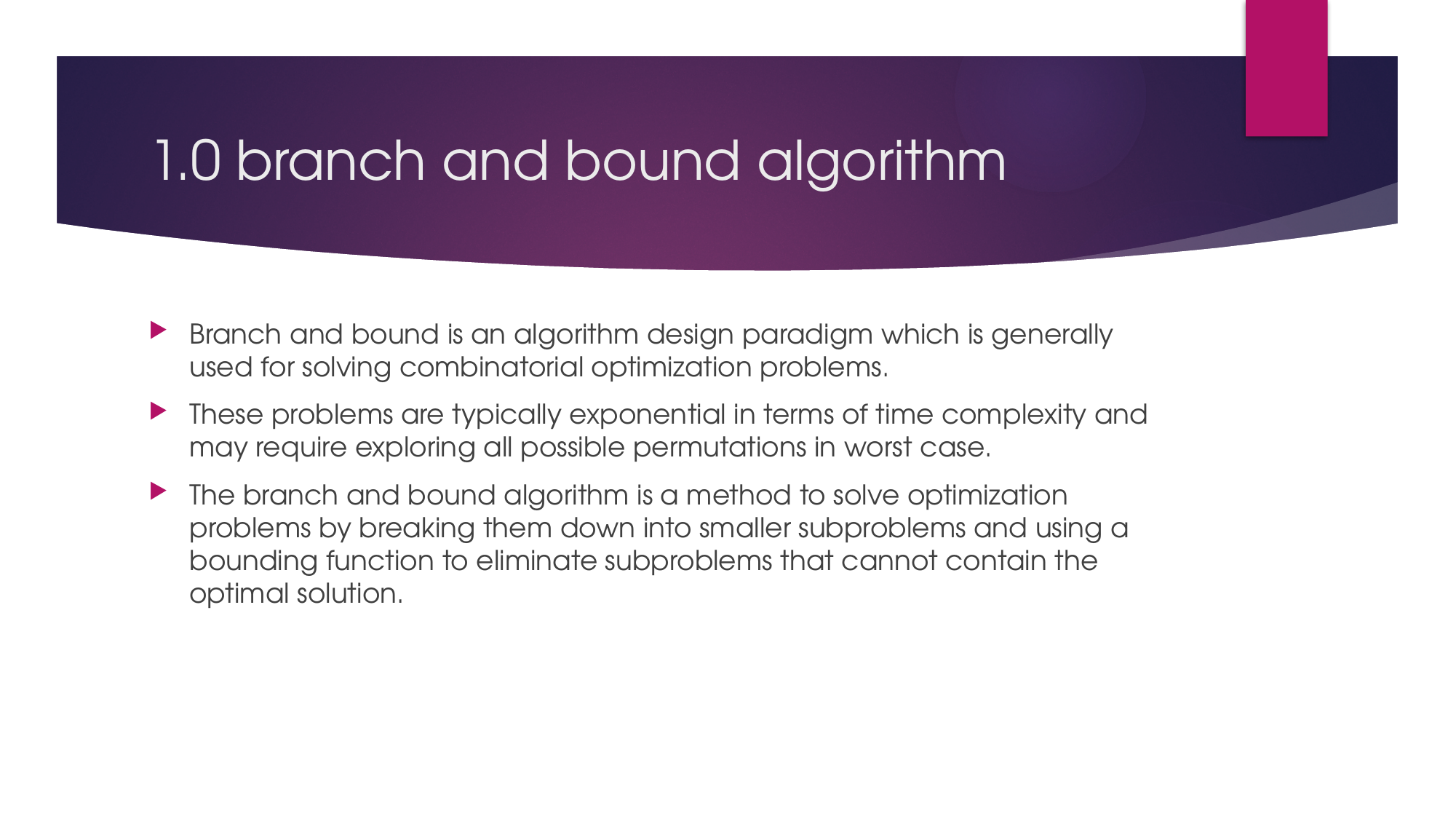

# 1.0 branch and bound algorithm
Branch and bound is an algorithm design paradigm which is generally used for solving combinatorial optimization problems.
These problems are typically exponential in terms of time complexity and may require exploring all possible permutations in worst case.
The branch and bound algorithm is a method to solve optimization problems by breaking them down into smaller subproblems and using a bounding function to eliminate subproblems that cannot contain the optimal solution.